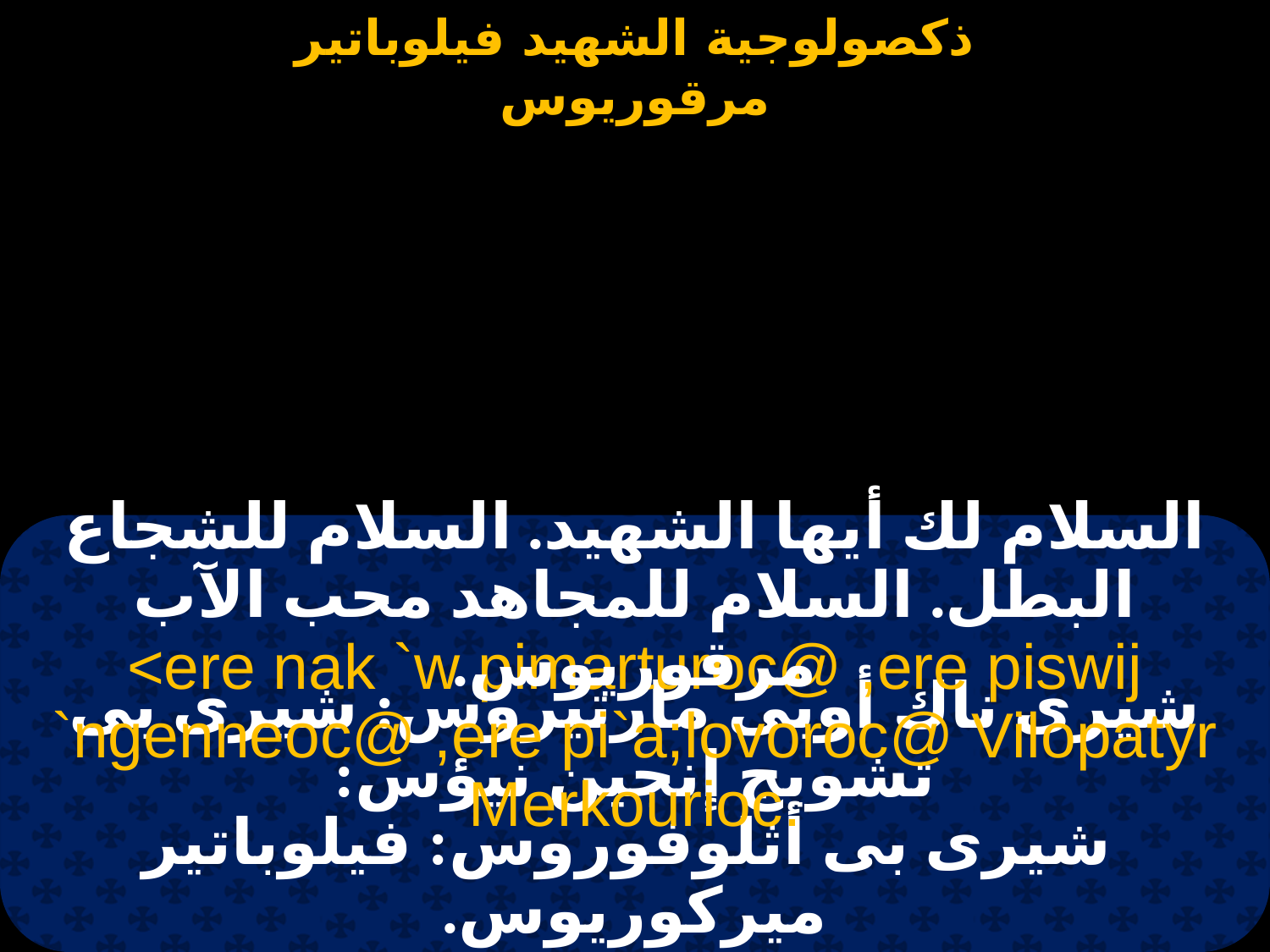

#
السلام لك أيها الشهيد. السلام للشجاع البطل. السلام للمجاهد محب الآب مرقوريوس.
<ere nak `w pimarturoc@ ,ere piswij `ngenneoc@ ,ere pi`a;lovoroc@ Vilopatyr Merkourioc.
شيرى ناك أوبى مارتيروس: شيرى بى تشويج إنجين نيؤس:
 شيرى بى أثلوفوروس: فيلوباتير ميركوريوس.